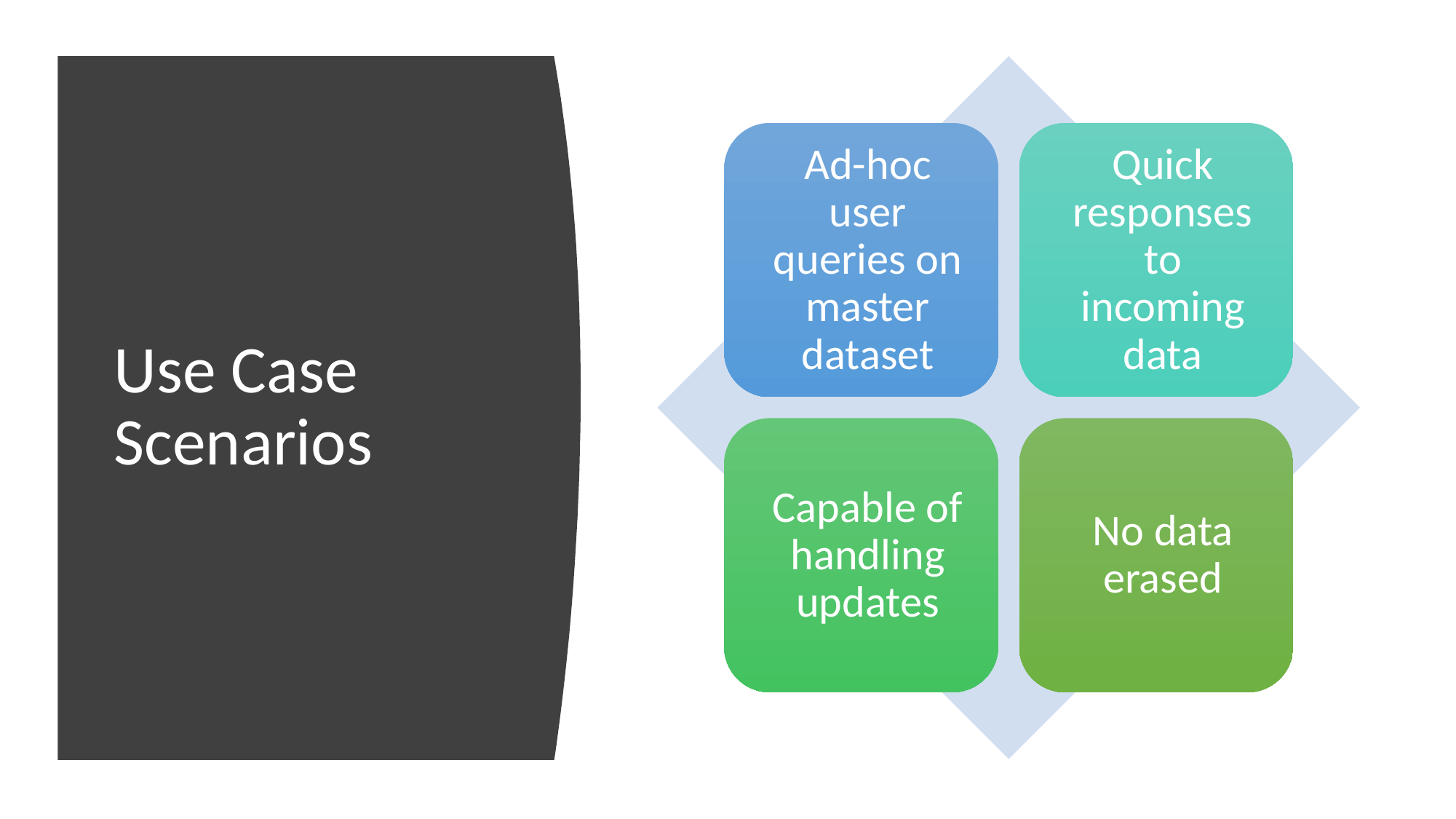

Ad-hoc user queries on master dataset
Quick responses to incoming data
Capable of handling updates
No data erased

# Use Case Scenarios